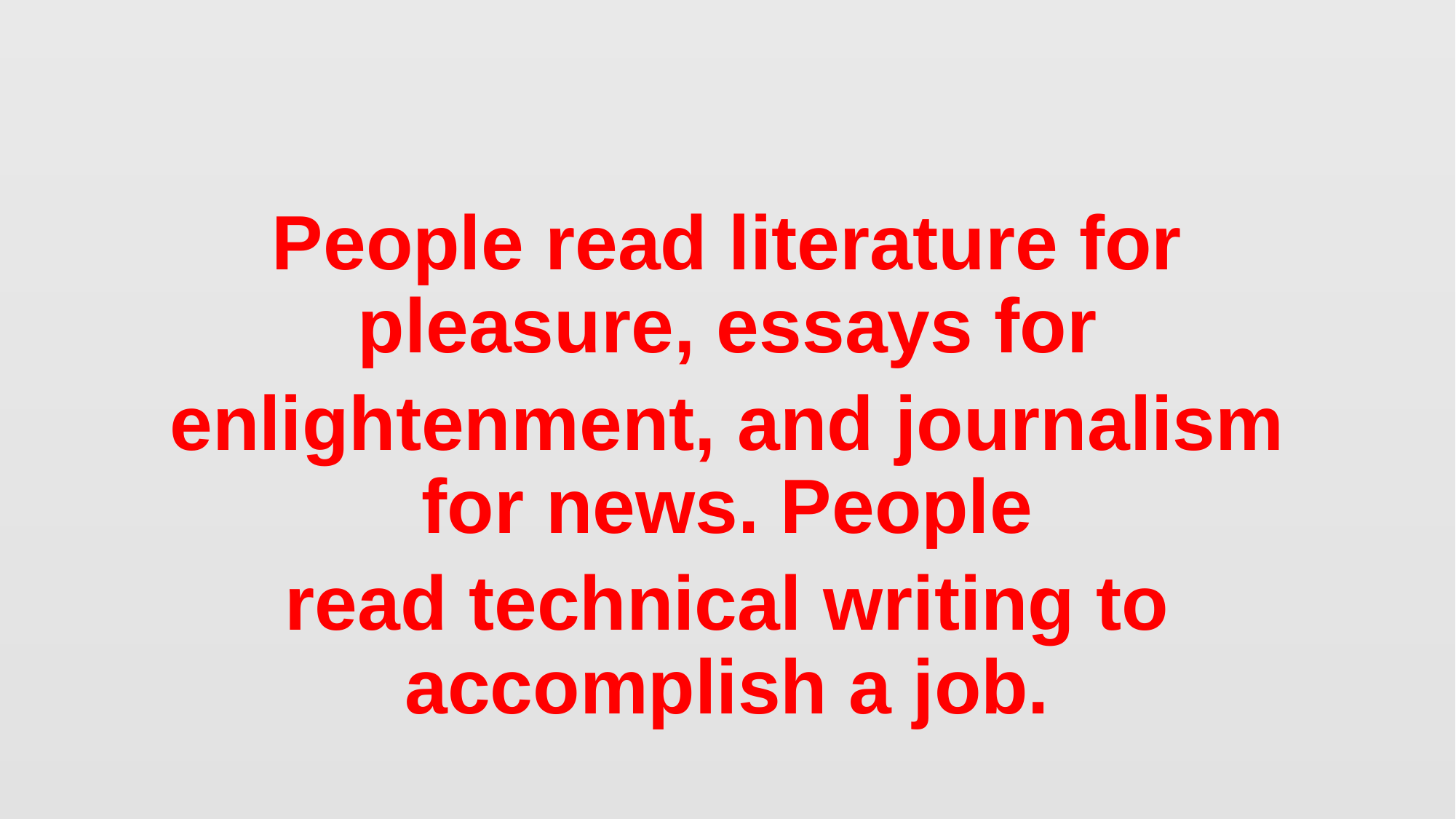

People read literature for pleasure, essays for
enlightenment, and journalism for news. People
read technical writing to accomplish a job.